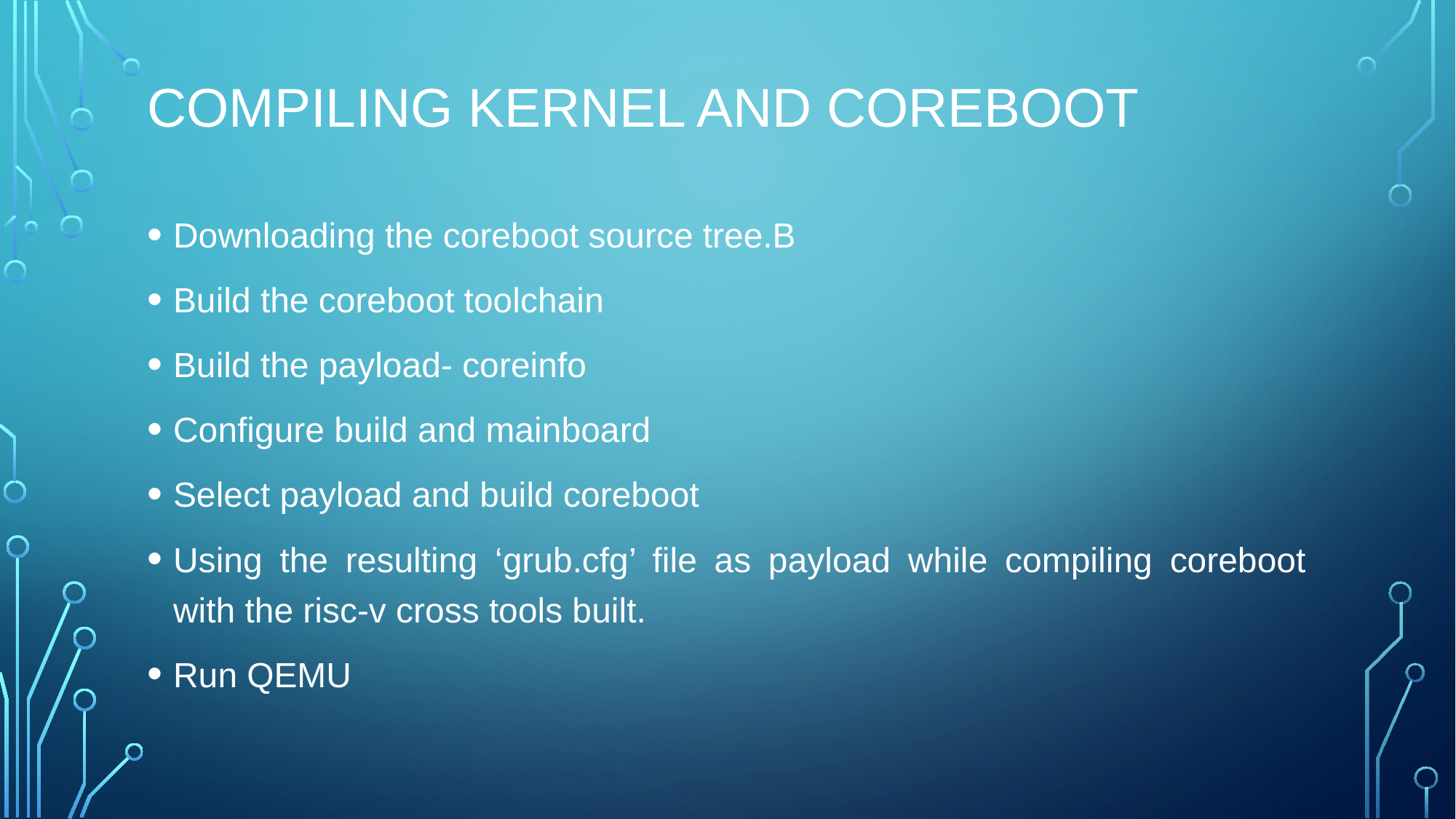

# Compiling kernel and coreboot
Downloading the coreboot source tree.B
Build the coreboot toolchain
Build the payload- coreinfo
Configure build and mainboard
Select payload and build coreboot
Using the resulting ‘grub.cfg’ file as payload while compiling coreboot with the risc-v cross tools built.
Run QEMU